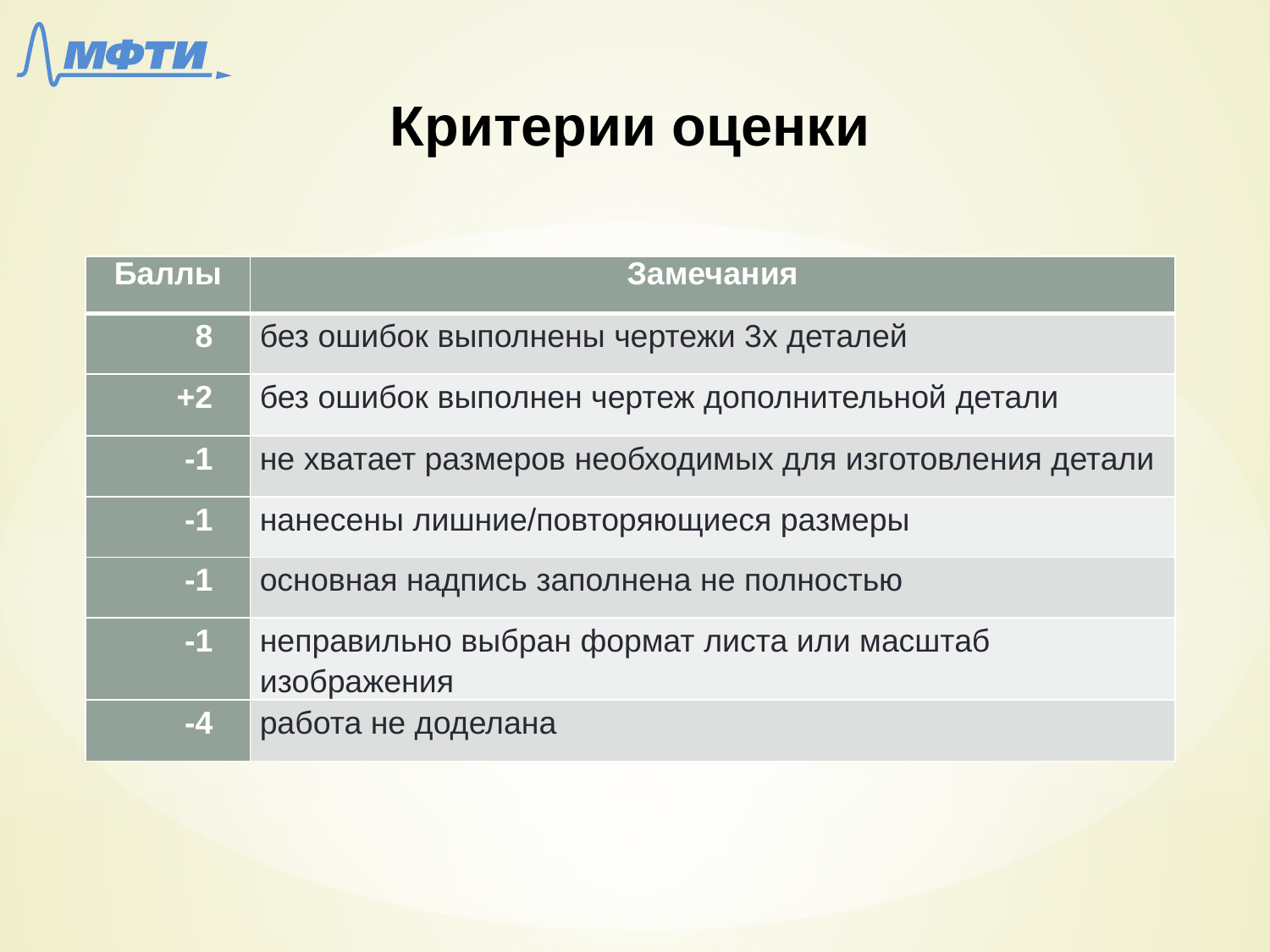

# Критерии оценки
| Баллы | Замечания |
| --- | --- |
| 8 | без ошибок выполнены чертежи 3х деталей |
| +2 | без ошибок выполнен чертеж дополнительной детали |
| -1 | не хватает размеров необходимых для изготовления детали |
| -1 | нанесены лишние/повторяющиеся размеры |
| -1 | основная надпись заполнена не полностью |
| -1 | неправильно выбран формат листа или масштаб изображения |
| -4 | работа не доделана |